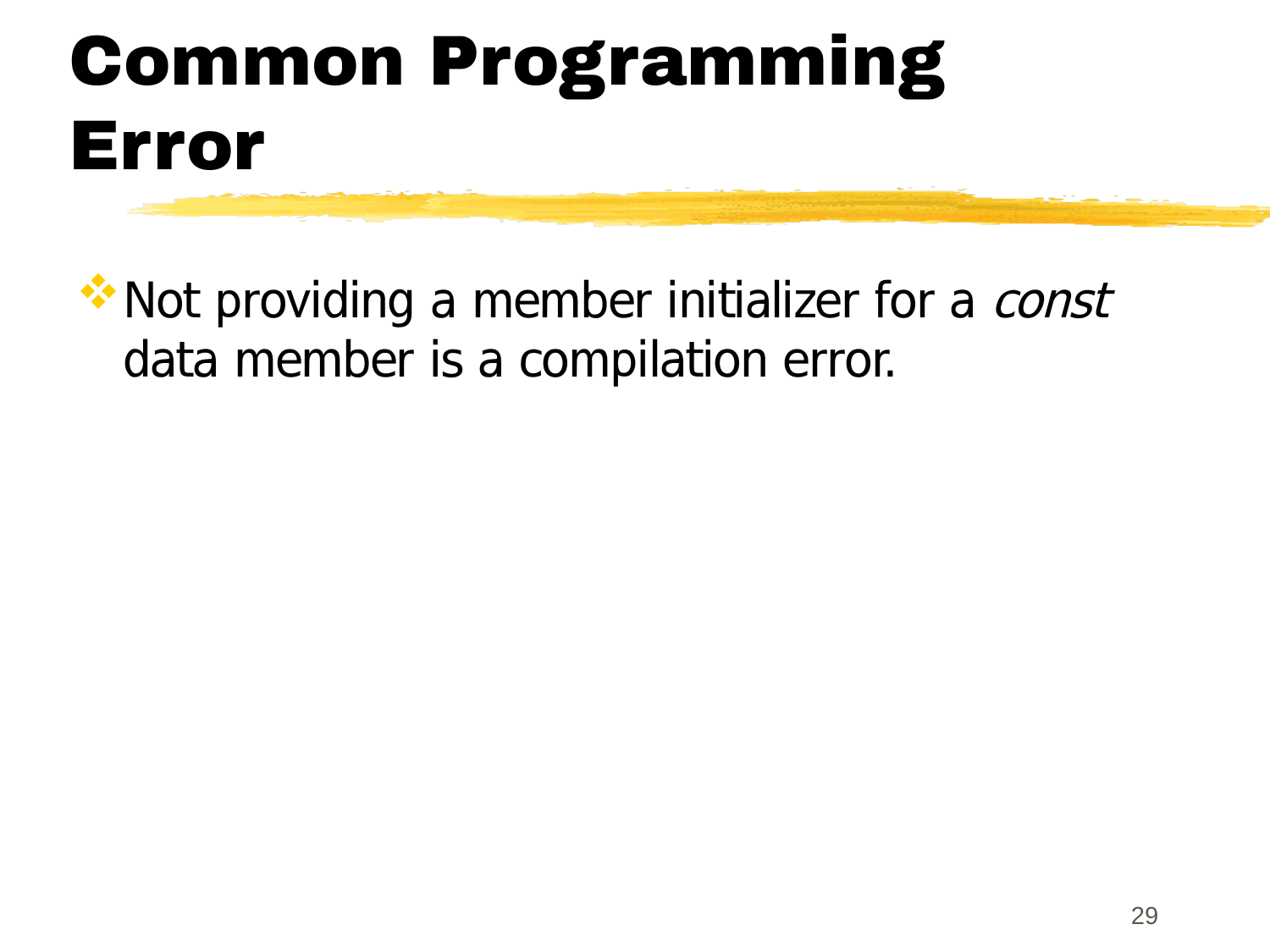

# Common Programming Error
Not providing a member initializer for a const data member is a compilation error.
29